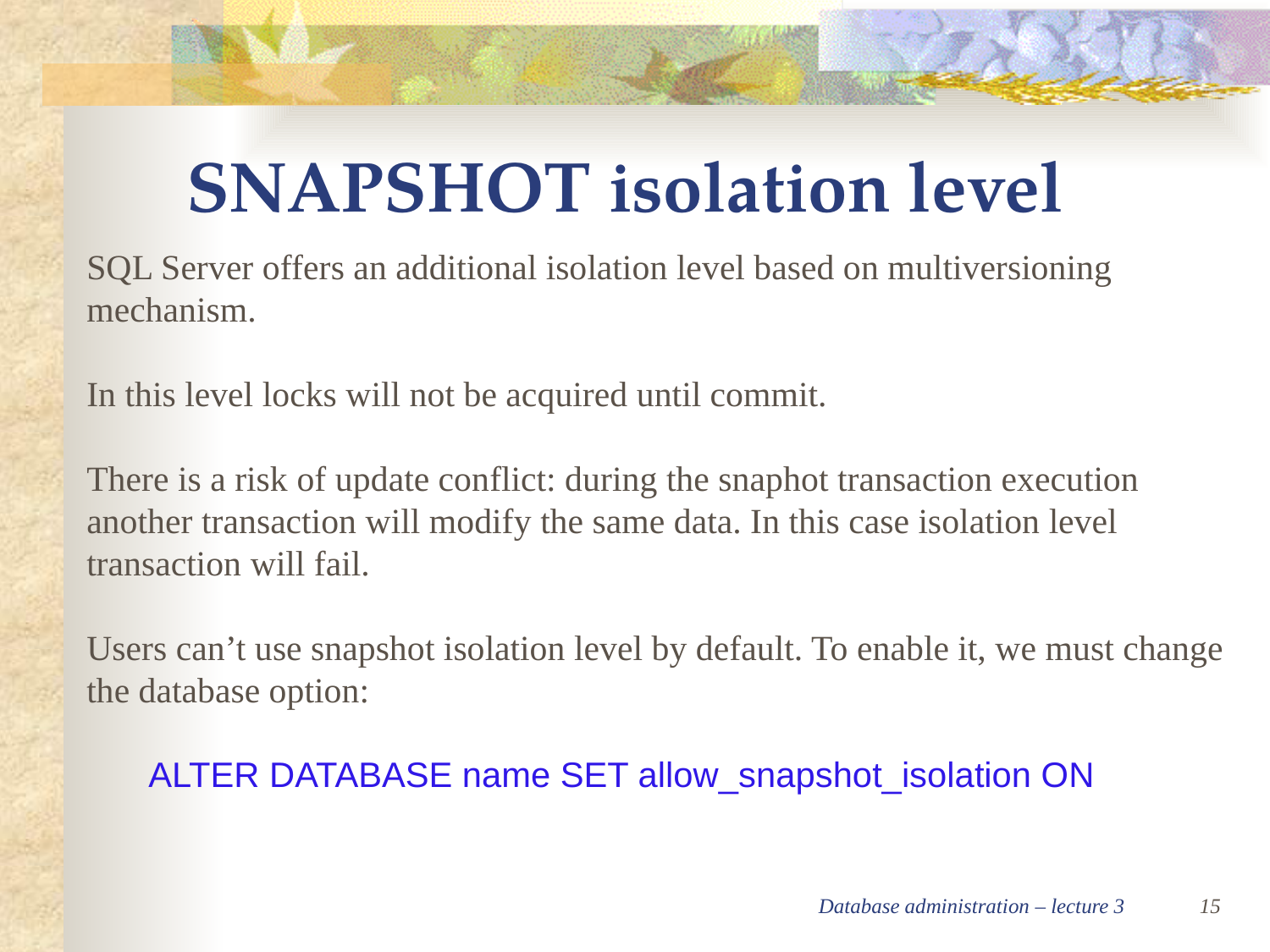

SNAPSHOT isolation level
SQL Server offers an additional isolation level based on multiversioning mechanism.
In this level locks will not be acquired until commit.

There is a risk of update conflict: during the snaphot transaction execution another transaction will modify the same data. In this case isolation level transaction will fail.
Users can’t use snapshot isolation level by default. To enable it, we must change the database option:

	ALTER DATABASE name SET allow_snapshot_isolation ON